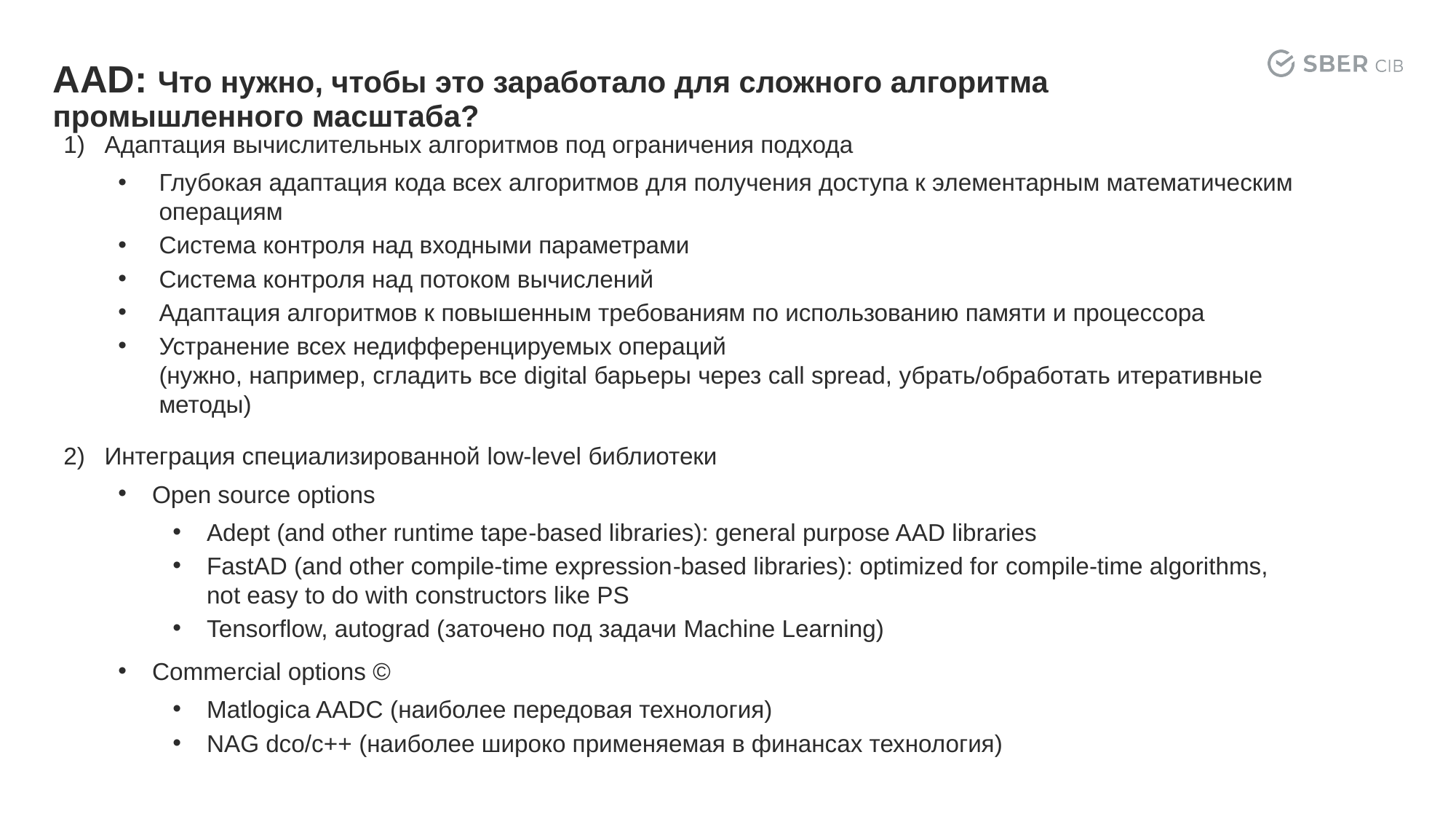

# AAD: Что нужно, чтобы это заработало для сложного алгоритма промышленного масштаба?
Адаптация вычислительных алгоритмов под ограничения подхода
Глубокая адаптация кода всех алгоритмов для получения доступа к элементарным математическим операциям
Система контроля над входными параметрами
Система контроля над потоком вычислений
Адаптация алгоритмов к повышенным требованиям по использованию памяти и процессора
Устранение всех недифференцируемых операций
(нужно, например, сгладить все digital барьеры через call spread, убрать/обработать итеративные методы)
Интеграция специализированной low-level библиотеки
Open source options
Adept (and other runtime tape-based libraries): general purpose AAD libraries
FastAD (and other compile-time expression-based libraries): optimized for compile-time algorithms, not easy to do with constructors like PS
Tensorflow, autograd (заточено под задачи Machine Learning)
Commercial options ©
Matlogica AADC (наиболее передовая технология)
NAG dco/c++ (наиболее широко применяемая в финансах технология)